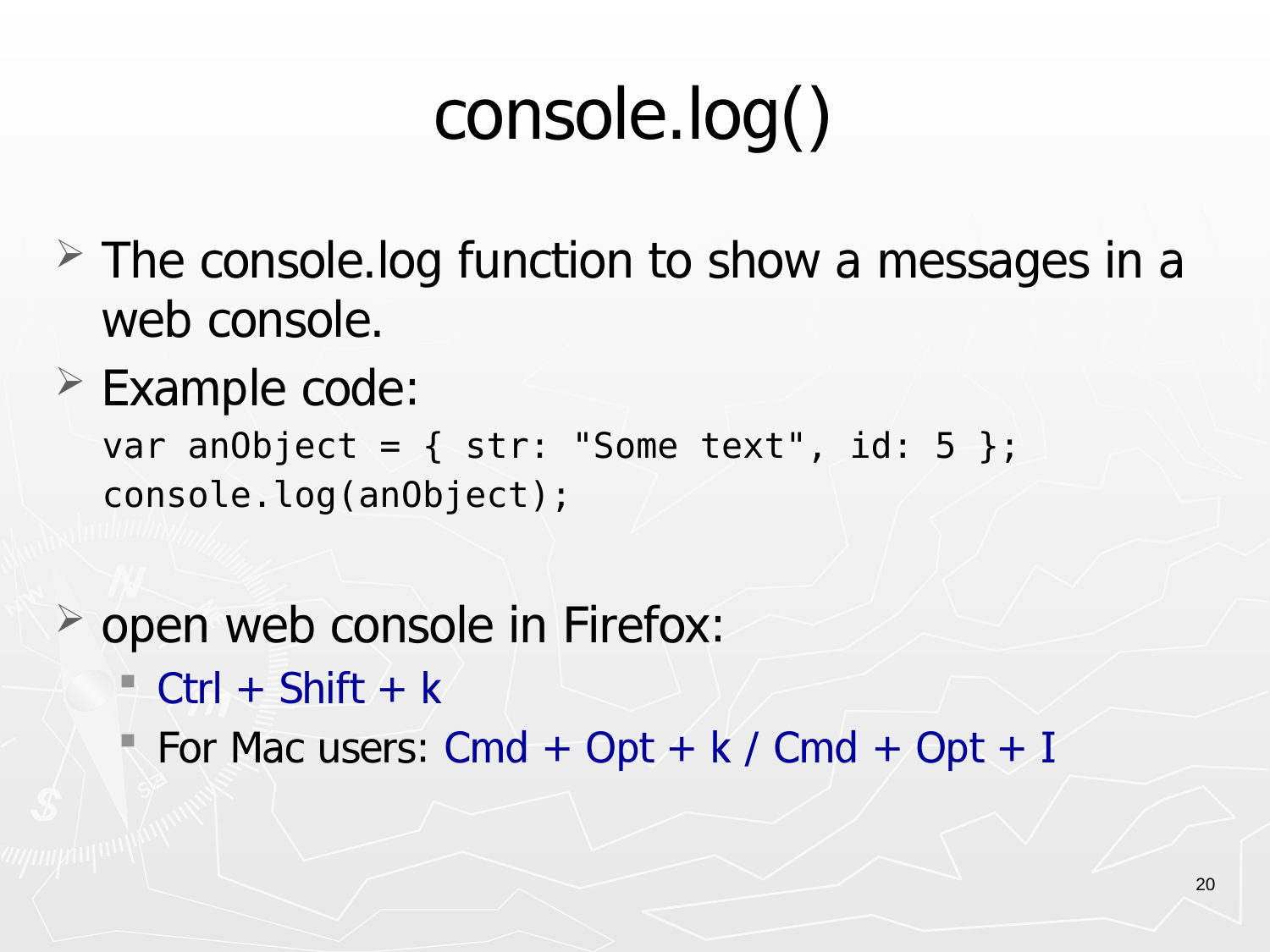

# console.log()
The console.log function to show a messages in a web console.
Example code:
var anObject = { str: "Some text", id: 5 };
console.log(anObject);

open web console in Firefox:
Ctrl + Shift + k
For Mac users: Cmd + Opt + k / Cmd + Opt + I

20